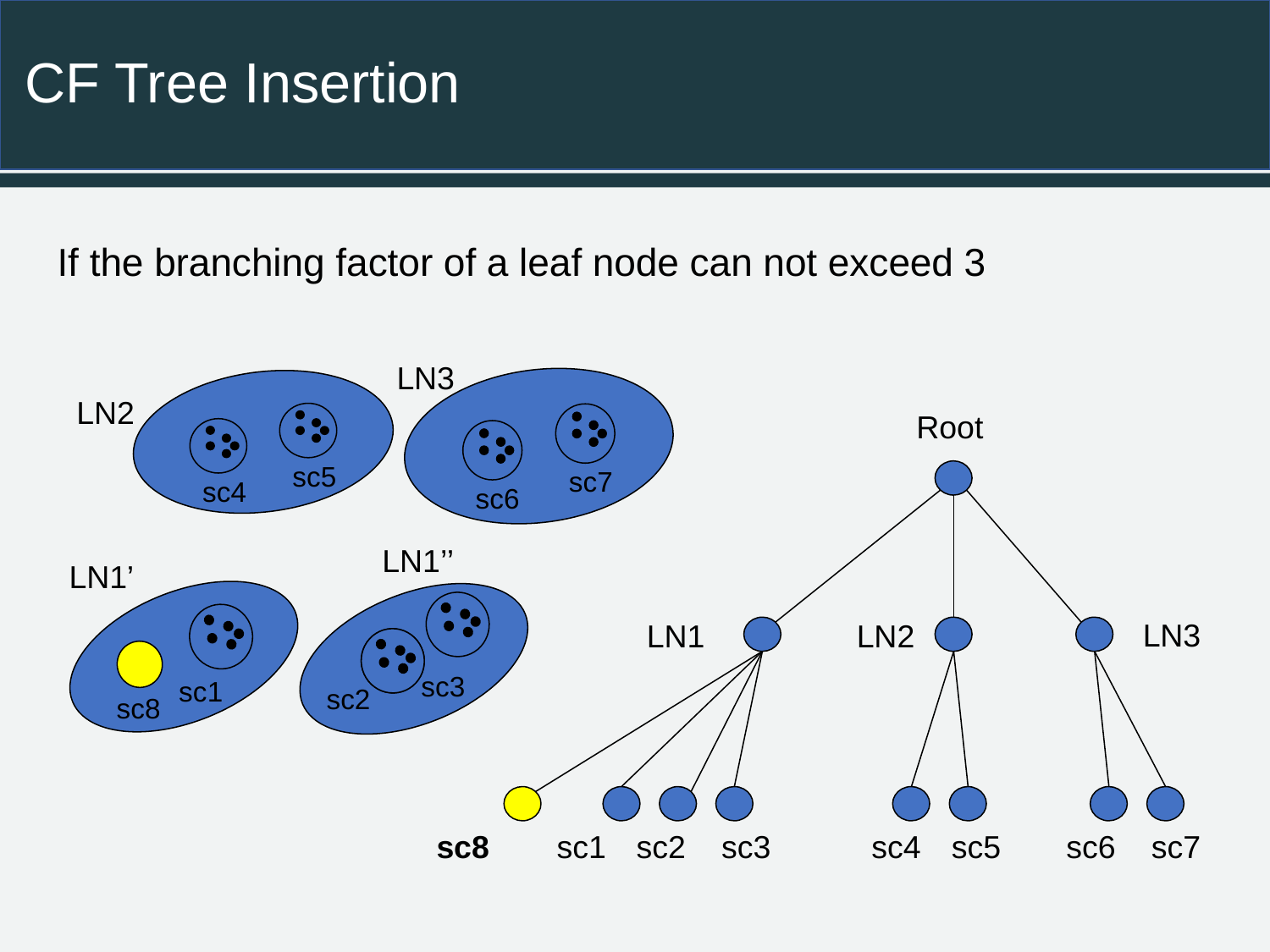

# CF Tree Insertion
If the branching factor of a leaf node can not exceed 3
LN3

sc7
sc6

LN2

sc5
sc4
Root

LN3
LN1
LN2

sc1
sc2
sc3
sc4
sc5
sc6
sc7
LN1’’
LN1’

sc8
sc3
sc1
sc2
sc8